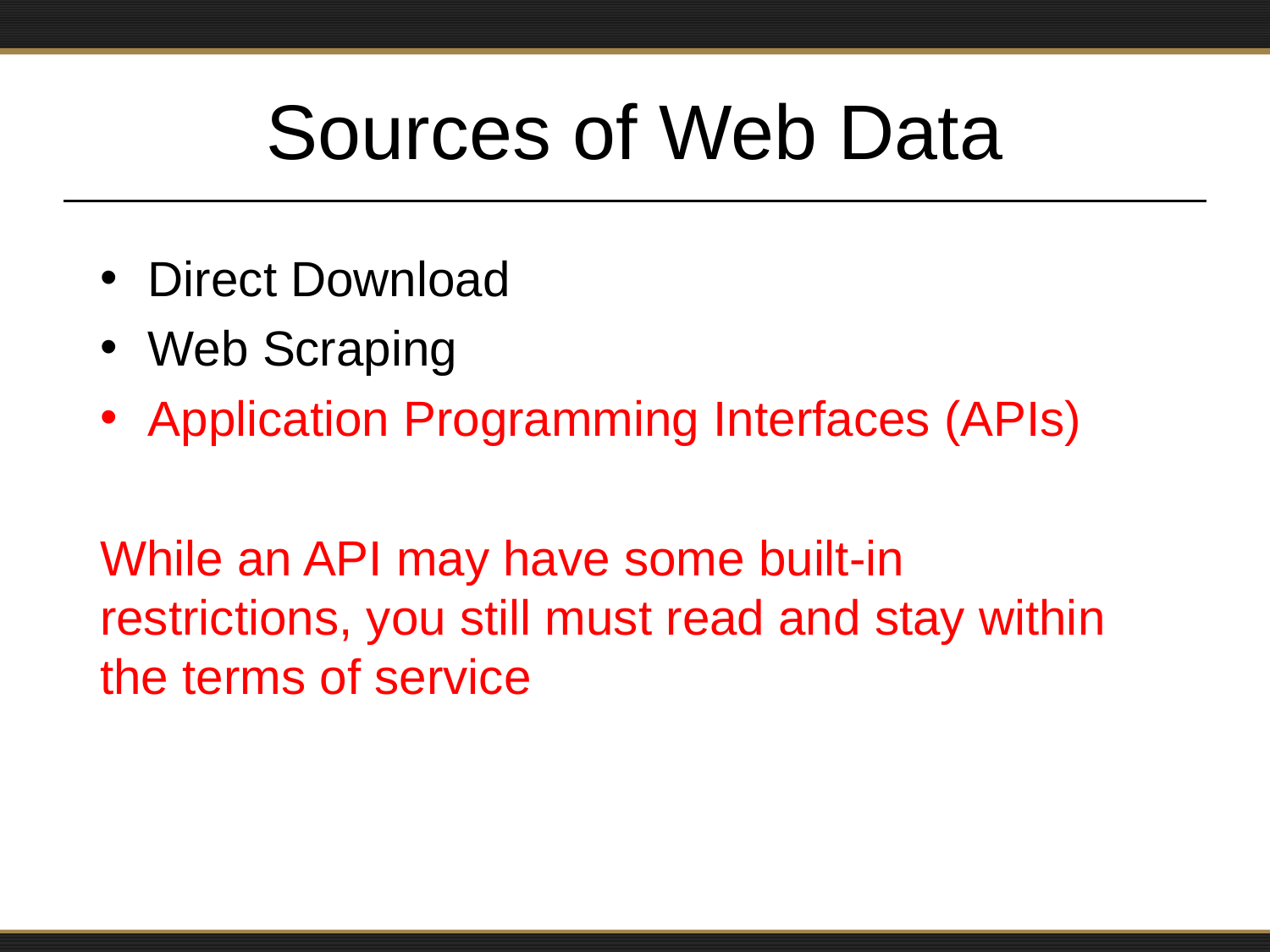

# Sources of Web Data
Direct Download
Web Scraping
Application Programming Interfaces (APIs)

While an API may have some built-in restrictions, you still must read and stay within the terms of service